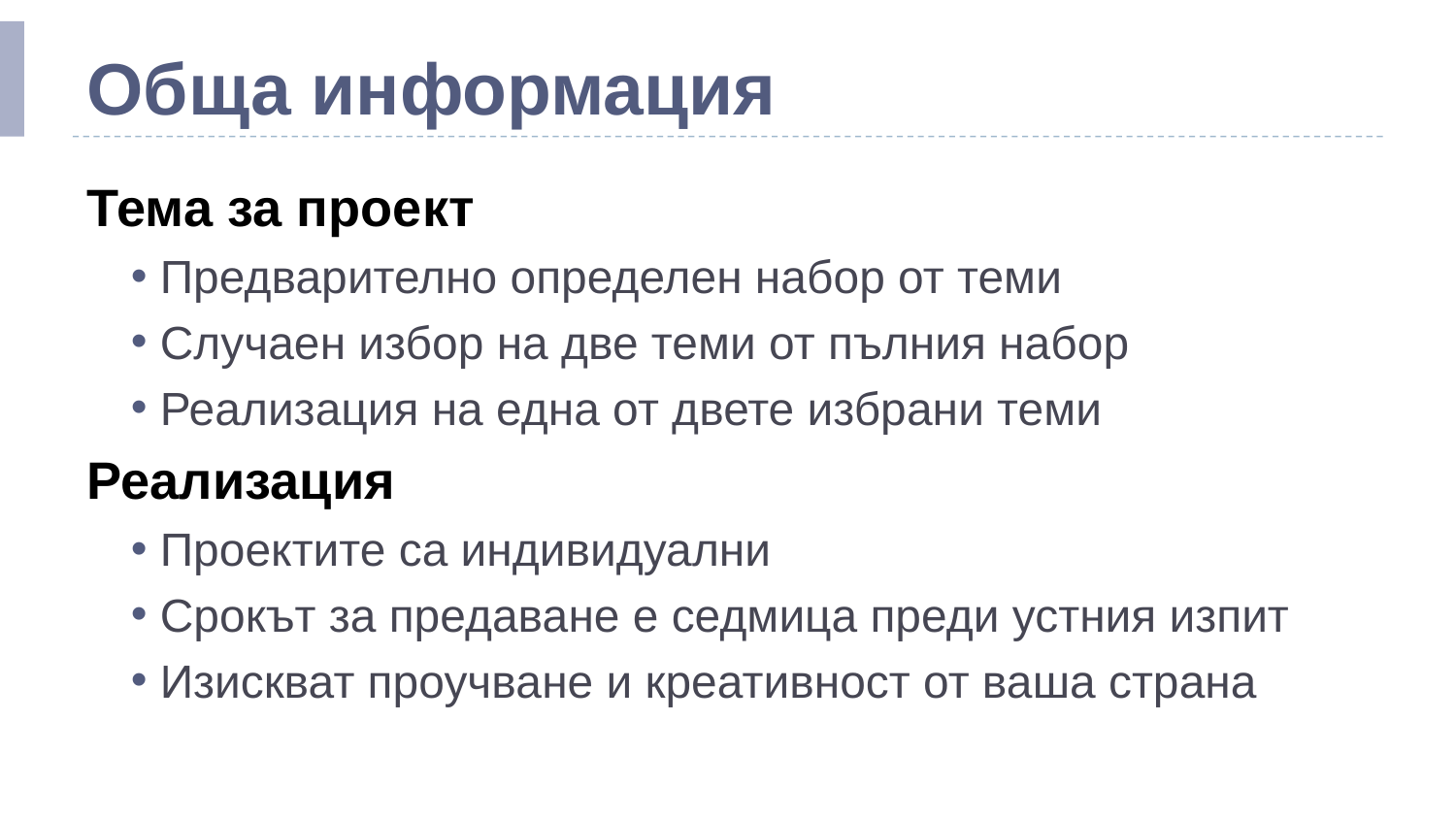

# Обща информация
Тема за проект
Предварително определен набор от теми
Случаен избор на две теми от пълния набор
Реализация на една от двете избрани теми
Реализация
Проектите са индивидуални
Срокът за предаване е седмица преди устния изпит
Изискват проучване и креативност от ваша страна